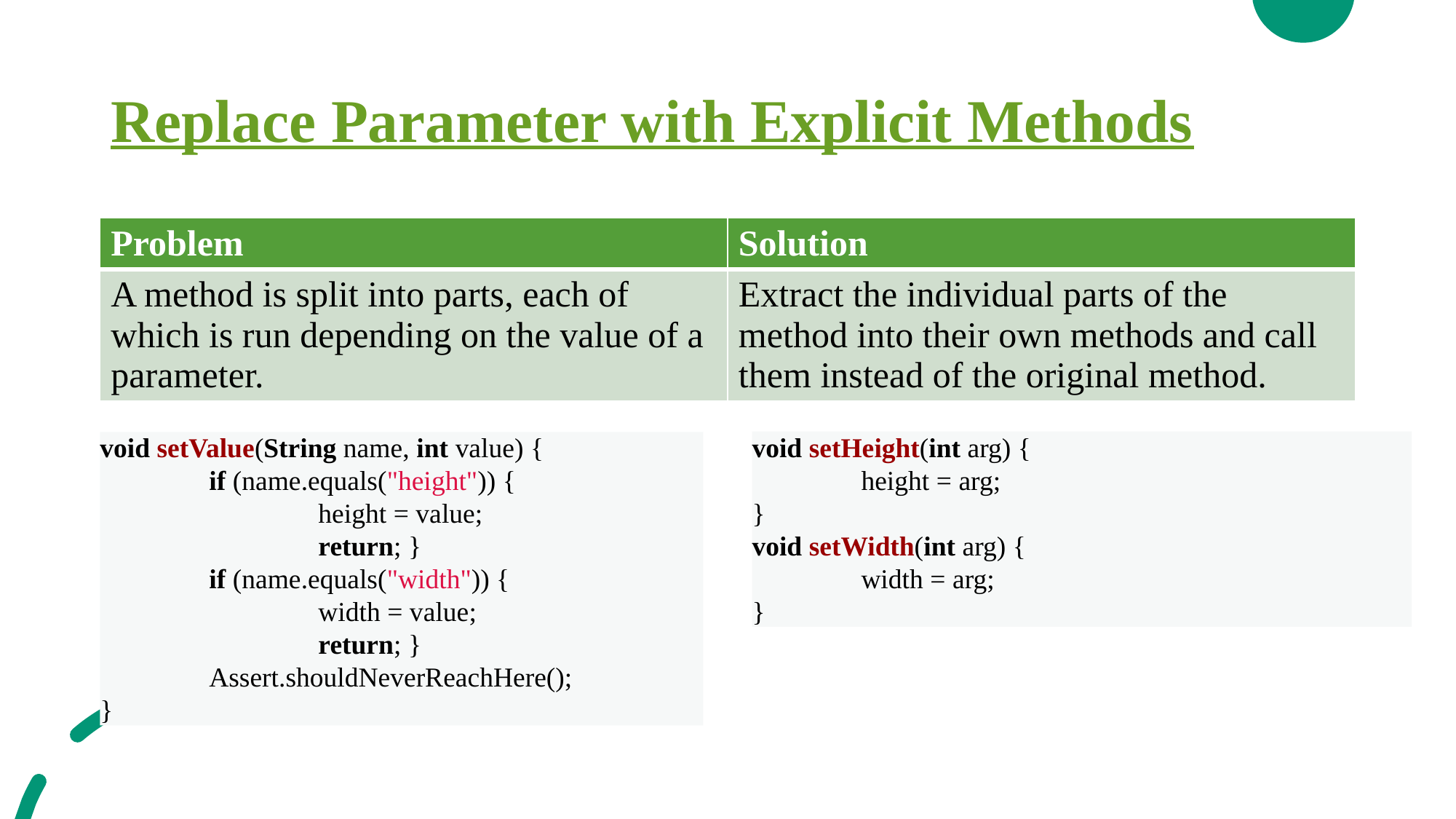

# Replace Parameter with Explicit Methods
| Problem | Solution |
| --- | --- |
| A method is split into parts, each of which is run depending on the value of a parameter. | Extract the individual parts of the method into their own methods and call them instead of the original method. |
void setValue(String name, int value) {
	if (name.equals("height")) {
		height = value;
		return; }
	if (name.equals("width")) {
		width = value;
		return; }
	Assert.shouldNeverReachHere();
}
void setHeight(int arg) {
	height = arg;
}
void setWidth(int arg) {
	width = arg;
}